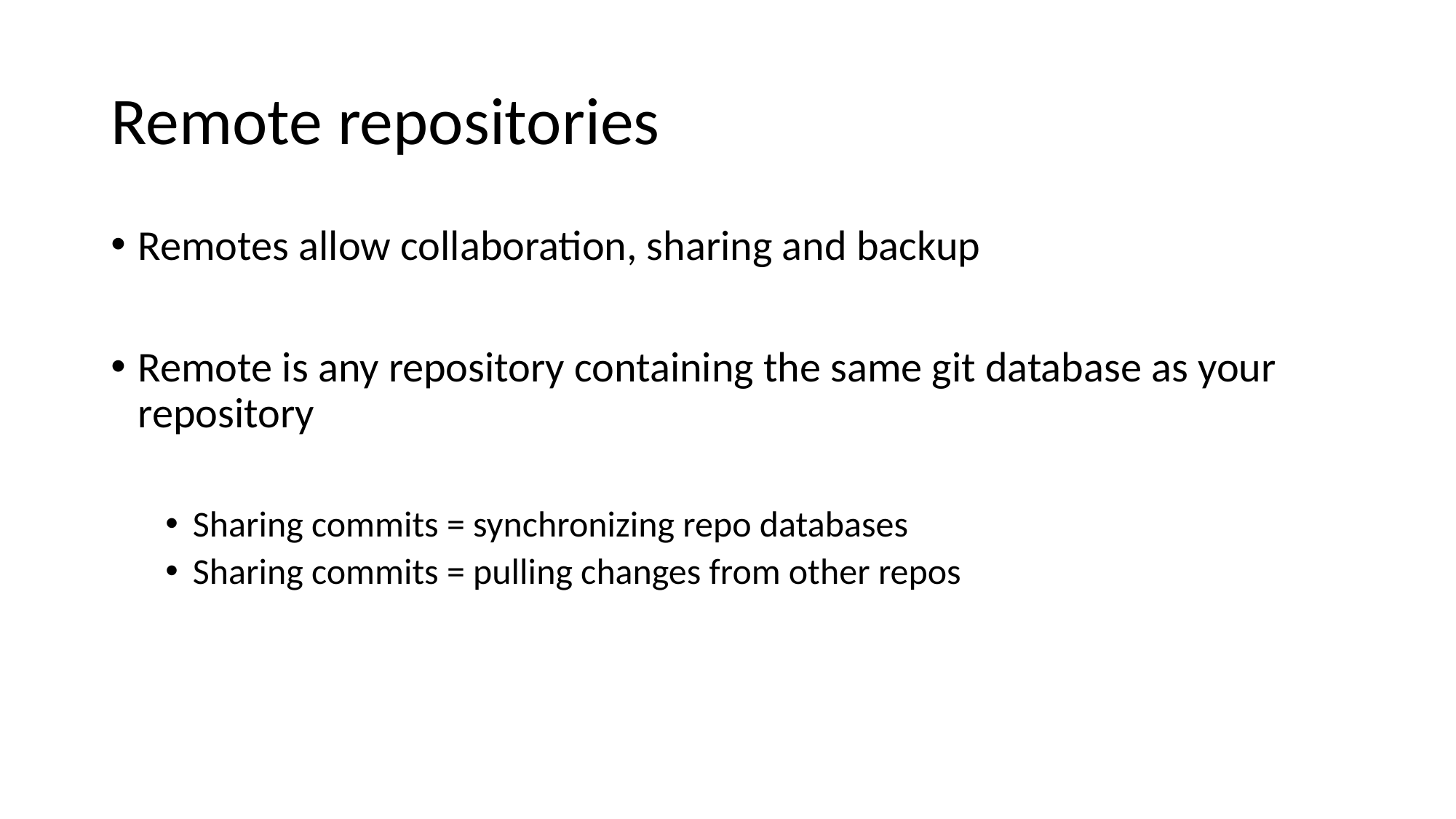

# Remote repositories
Remotes allow collaboration, sharing and backup

Remote is any repository containing the same git database as your repository

Sharing commits = synchronizing repo databases
Sharing commits = pulling changes from other repos